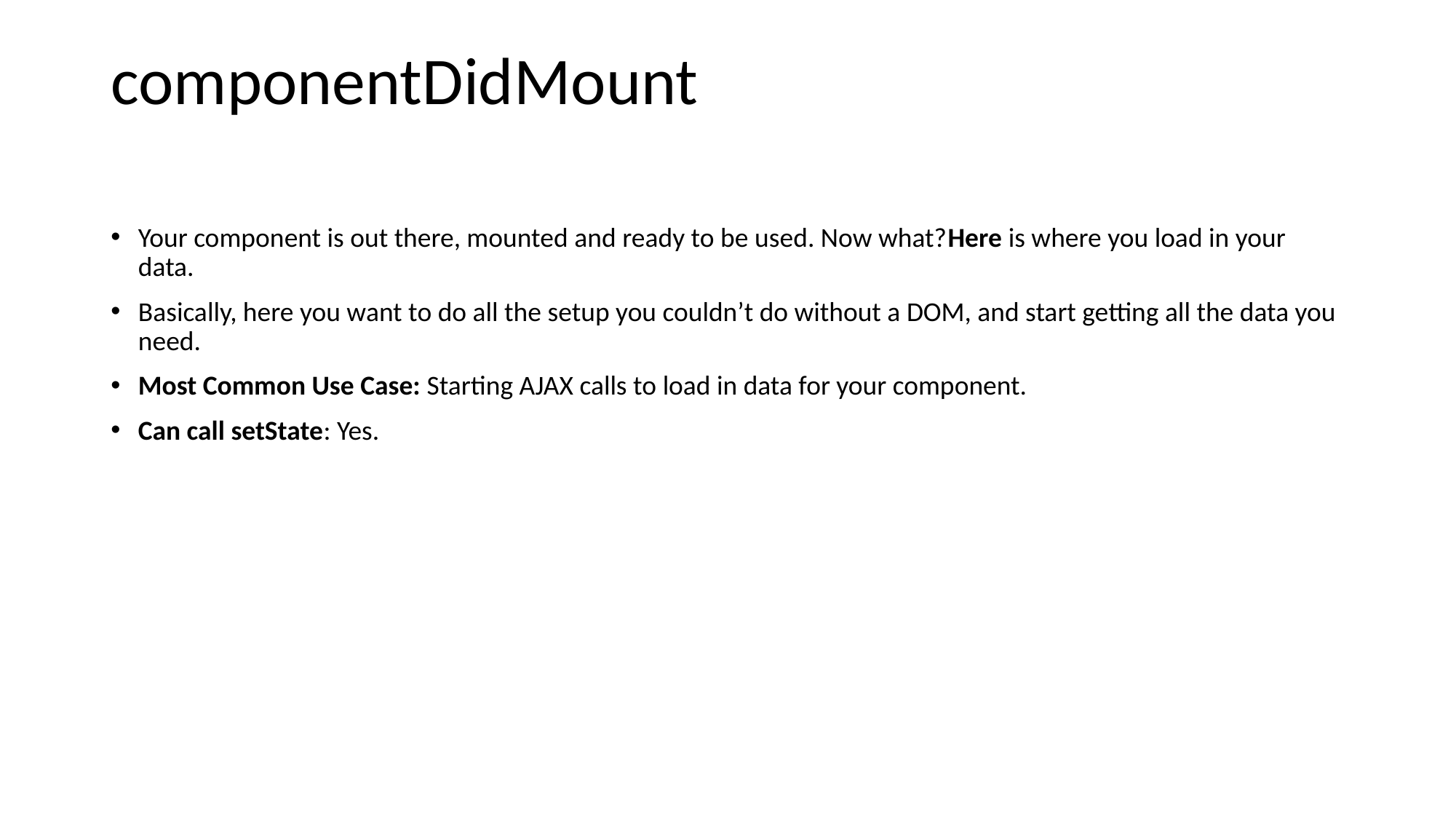

# componentDidMount
Your component is out there, mounted and ready to be used. Now what?Here is where you load in your data.
Basically, here you want to do all the setup you couldn’t do without a DOM, and start getting all the data you need.
Most Common Use Case: Starting AJAX calls to load in data for your component.
Can call setState: Yes.